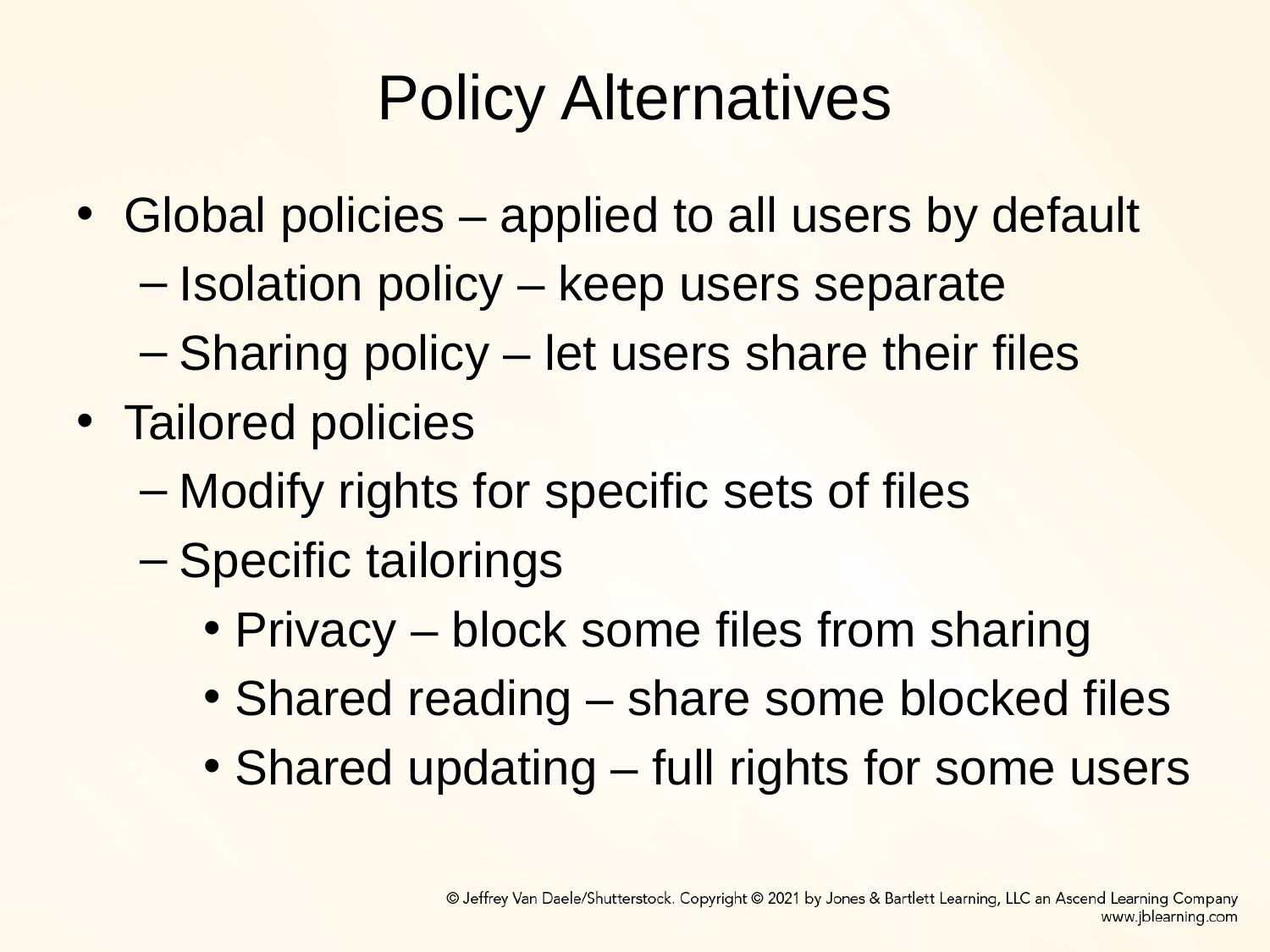

# Policy Alternatives
Global policies – applied to all users by default
Isolation policy – keep users separate
Sharing policy – let users share their files
Tailored policies
Modify rights for specific sets of files
Specific tailorings
Privacy – block some files from sharing
Shared reading – share some blocked files
Shared updating – full rights for some users